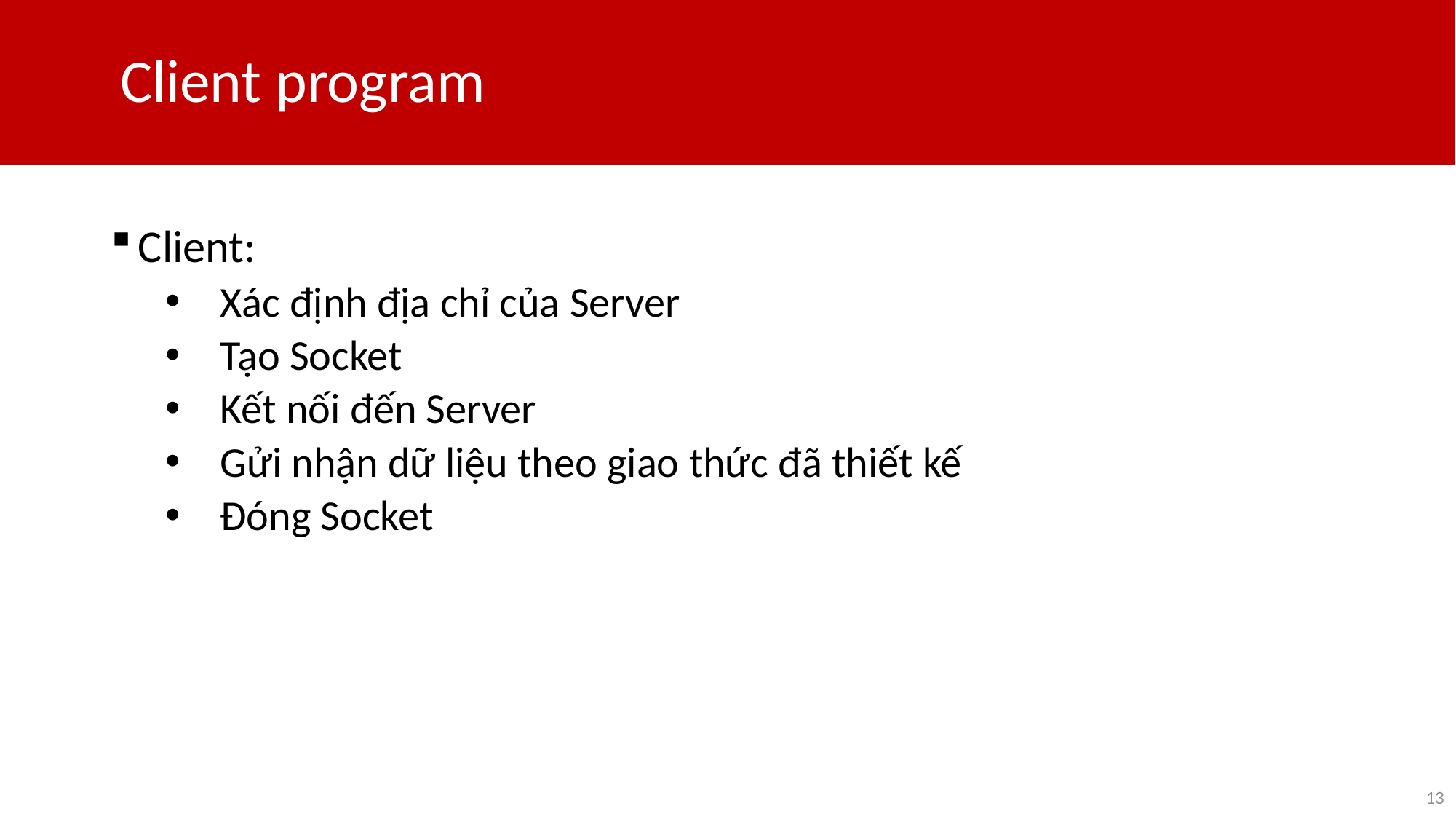

# Client program
Client:
Xác định địa chỉ của Server
Tạo Socket
Kết nối đến Server
Gửi nhận dữ liệu theo giao thức đã thiết kế
Đóng Socket
13